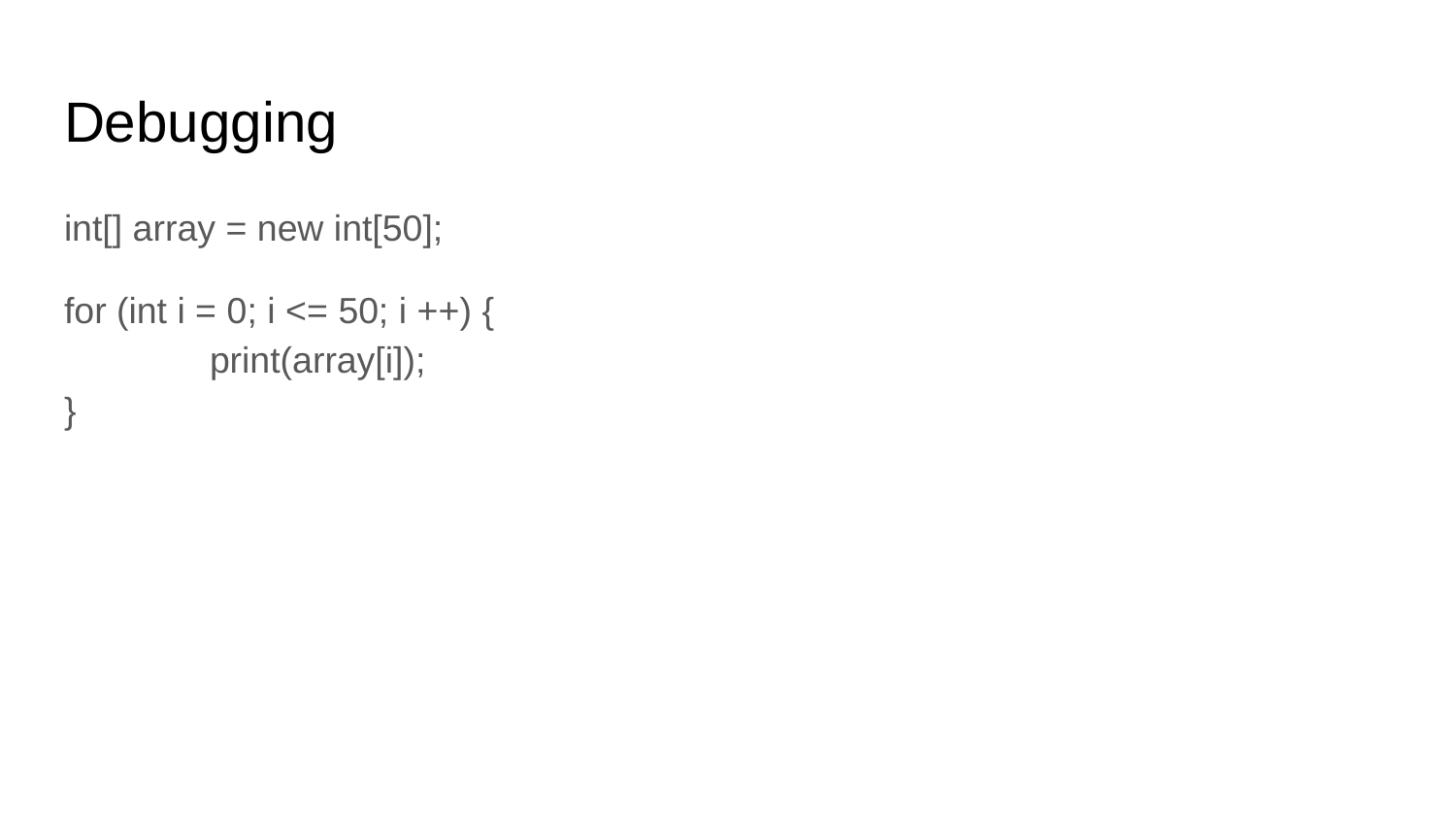

# Debugging
int[] array = new int[50];
for (int i = 0; i <= 50; i ++) {
	print(array[i]);
}